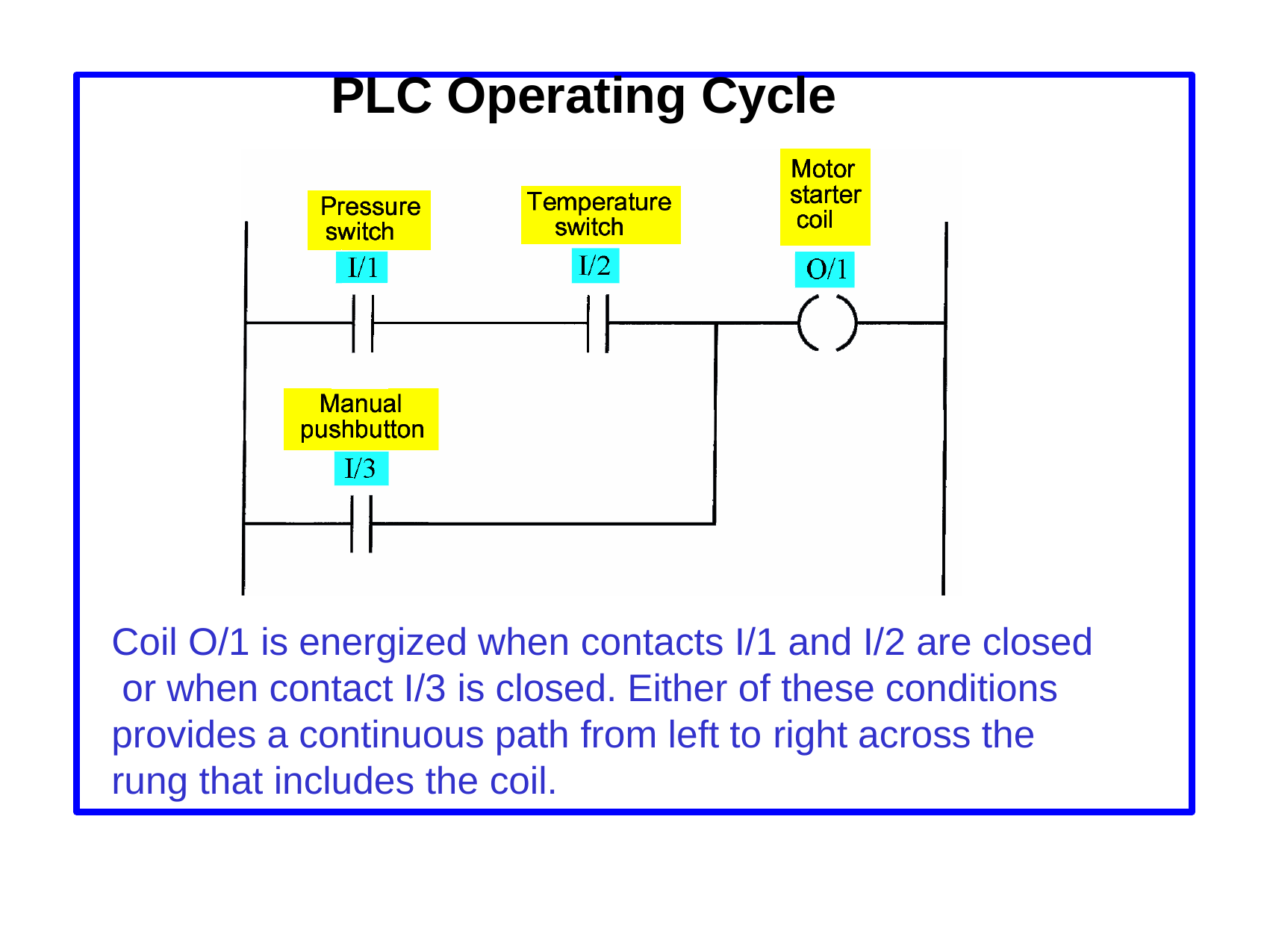

# PLC Operating Cycle

Coil O/1 is energized when contacts I/1 and I/2 are closed  or when contact I/3 is closed. Either of these conditions  provides a continuous path from left to right across the  rung that includes the coil.